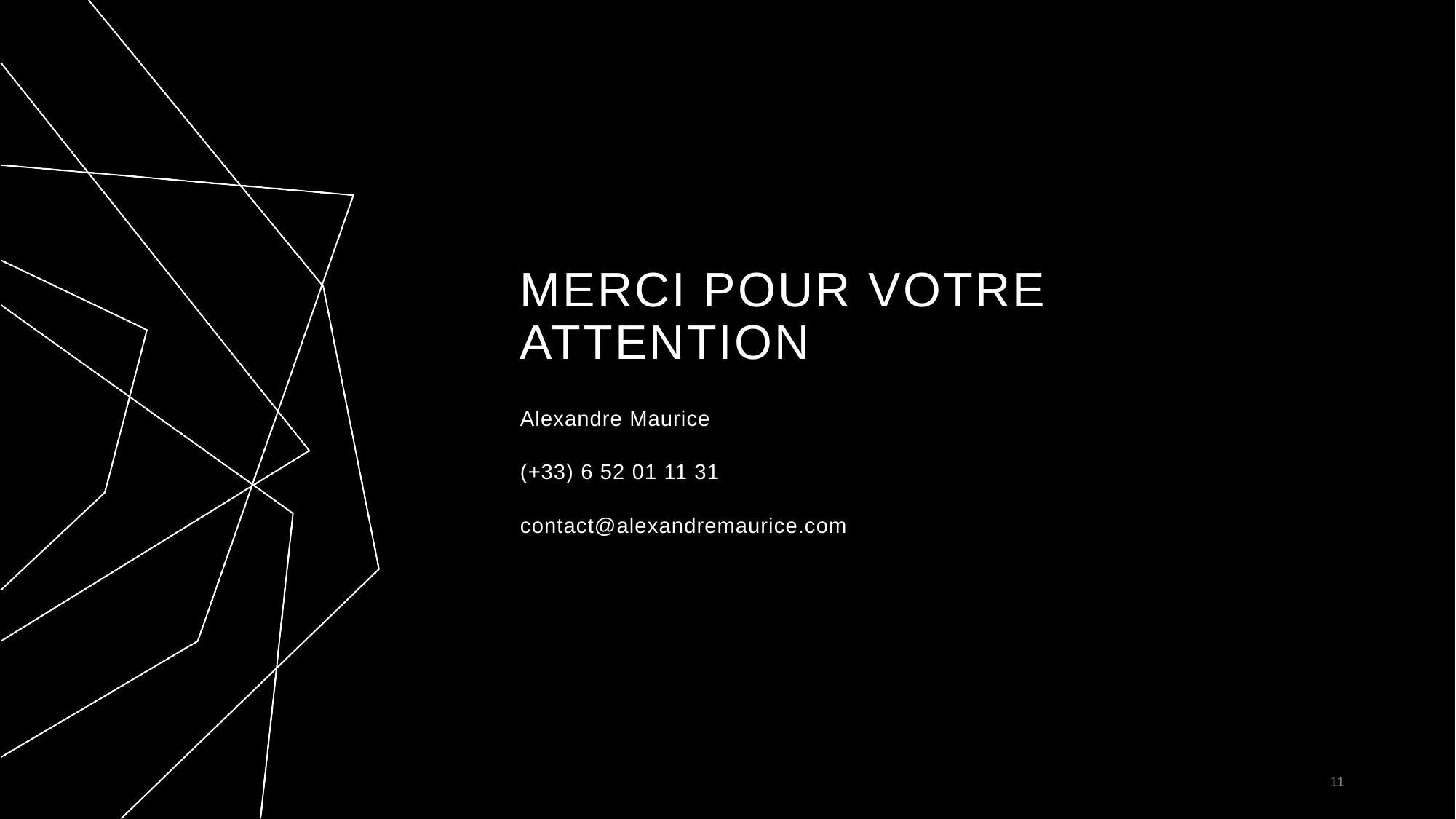

# MERCI pour votre attention
Alexandre Maurice
(+33) 6 52 01 11 31
contact@alexandremaurice.com
11